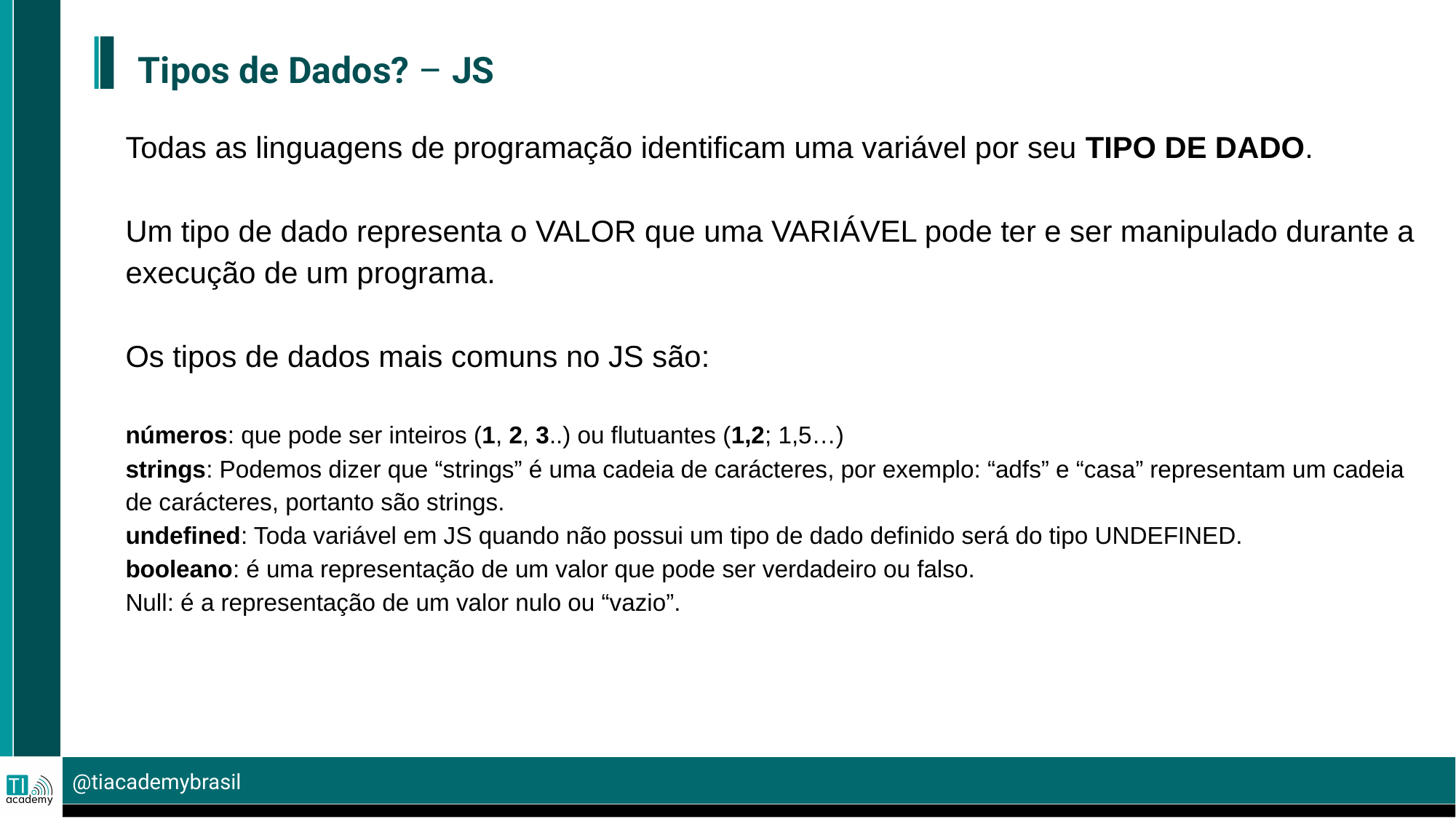

Tipos de Dados? – JS

Todas as linguagens de programação identificam uma variável por seu TIPO DE DADO.

Um tipo de dado representa o VALOR que uma VARIÁVEL pode ter e ser manipulado durante a execução de um programa.

Os tipos de dados mais comuns no JS são:

números: que pode ser inteiros (1, 2, 3..) ou flutuantes (1,2; 1,5…)
strings: Podemos dizer que “strings” é uma cadeia de carácteres, por exemplo: “adfs” e “casa” representam um cadeia de carácteres, portanto são strings.
undefined: Toda variável em JS quando não possui um tipo de dado definido será do tipo UNDEFINED.
booleano: é uma representação de um valor que pode ser verdadeiro ou falso.
Null: é a representação de um valor nulo ou “vazio”.